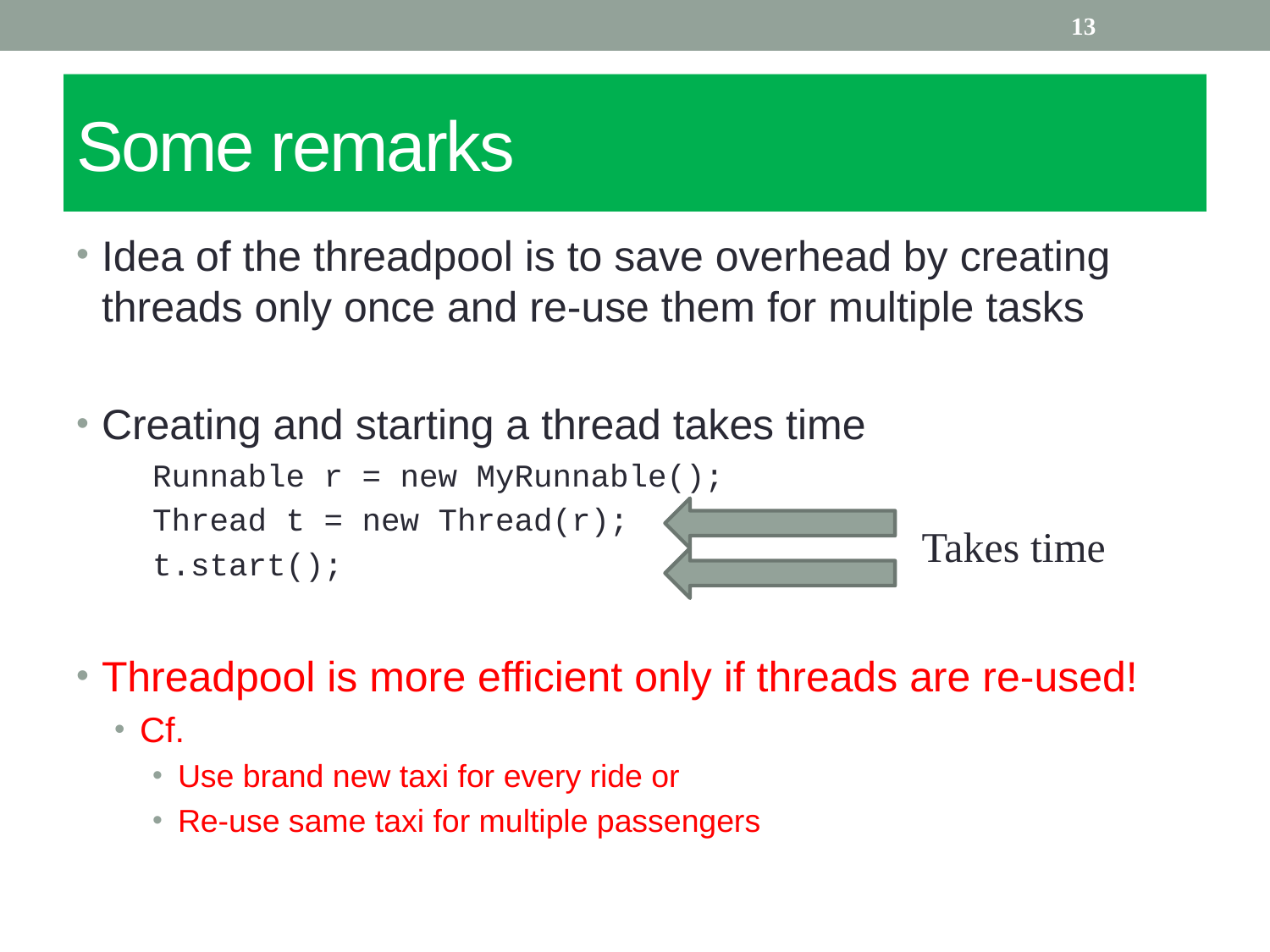

13
# Some remarks
Idea of the threadpool is to save overhead by creating threads only once and re-use them for multiple tasks

Creating and starting a thread takes time
Runnable r = new MyRunnable();
Thread t = new Thread(r);
t.start();

Threadpool is more efficient only if threads are re-used!
Cf.
Use brand new taxi for every ride or
Re-use same taxi for multiple passengers

Takes time